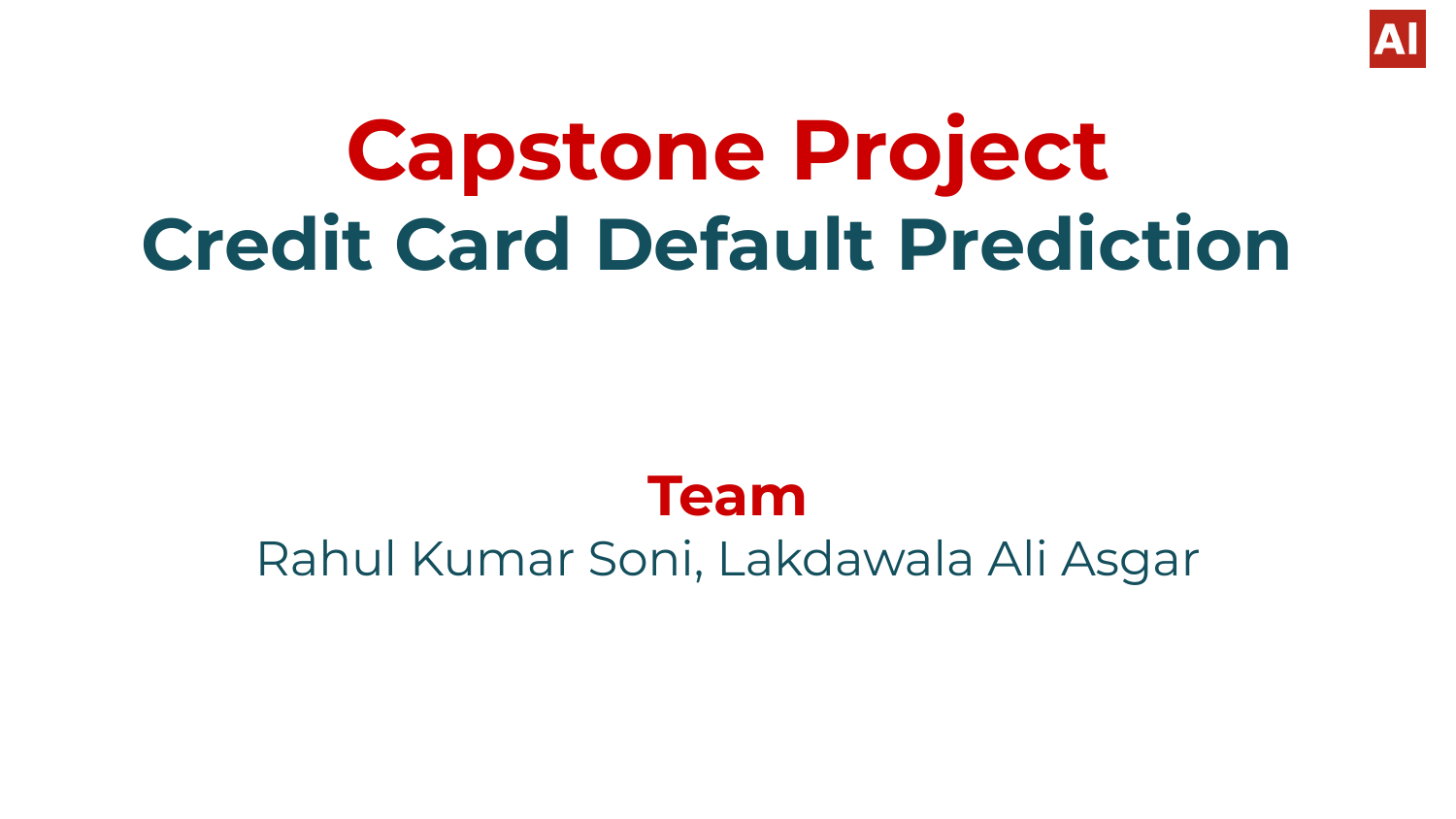

Capstone Project
Credit Card Default Prediction
Team
Rahul Kumar Soni, Lakdawala Ali Asgar